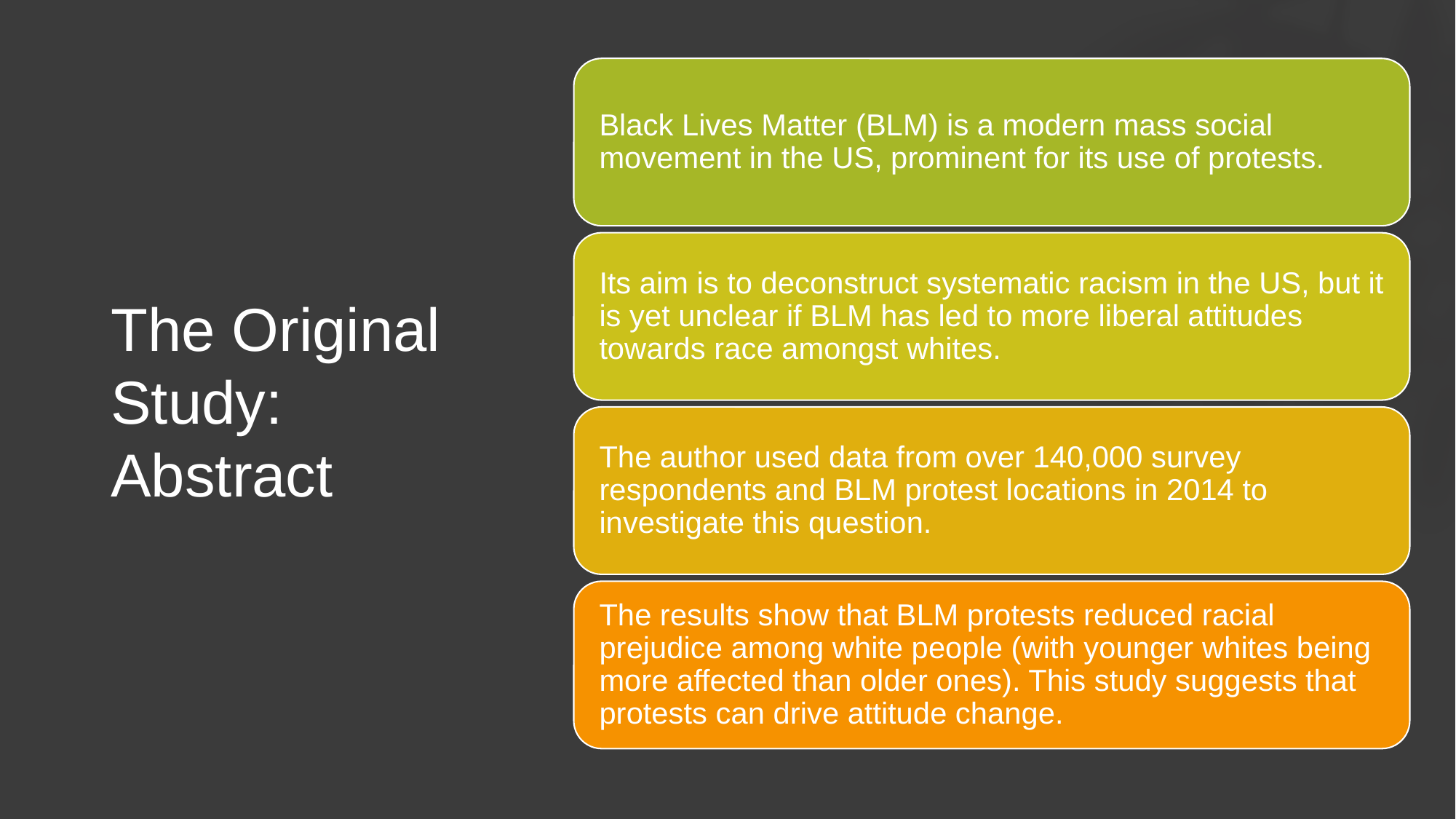

Black Lives Matter (BLM) is a modern mass social movement in the US, prominent for its use of protests.
Its aim is to deconstruct systematic racism in the US, but it is yet unclear if BLM has led to more liberal attitudes towards race amongst whites.
The author used data from over 140,000 survey respondents and BLM protest locations in 2014 to investigate this question.
The results show that BLM protests reduced racial prejudice among white people (with younger whites being more affected than older ones). This study suggests that protests can drive attitude change.
# The Original Study: Abstract